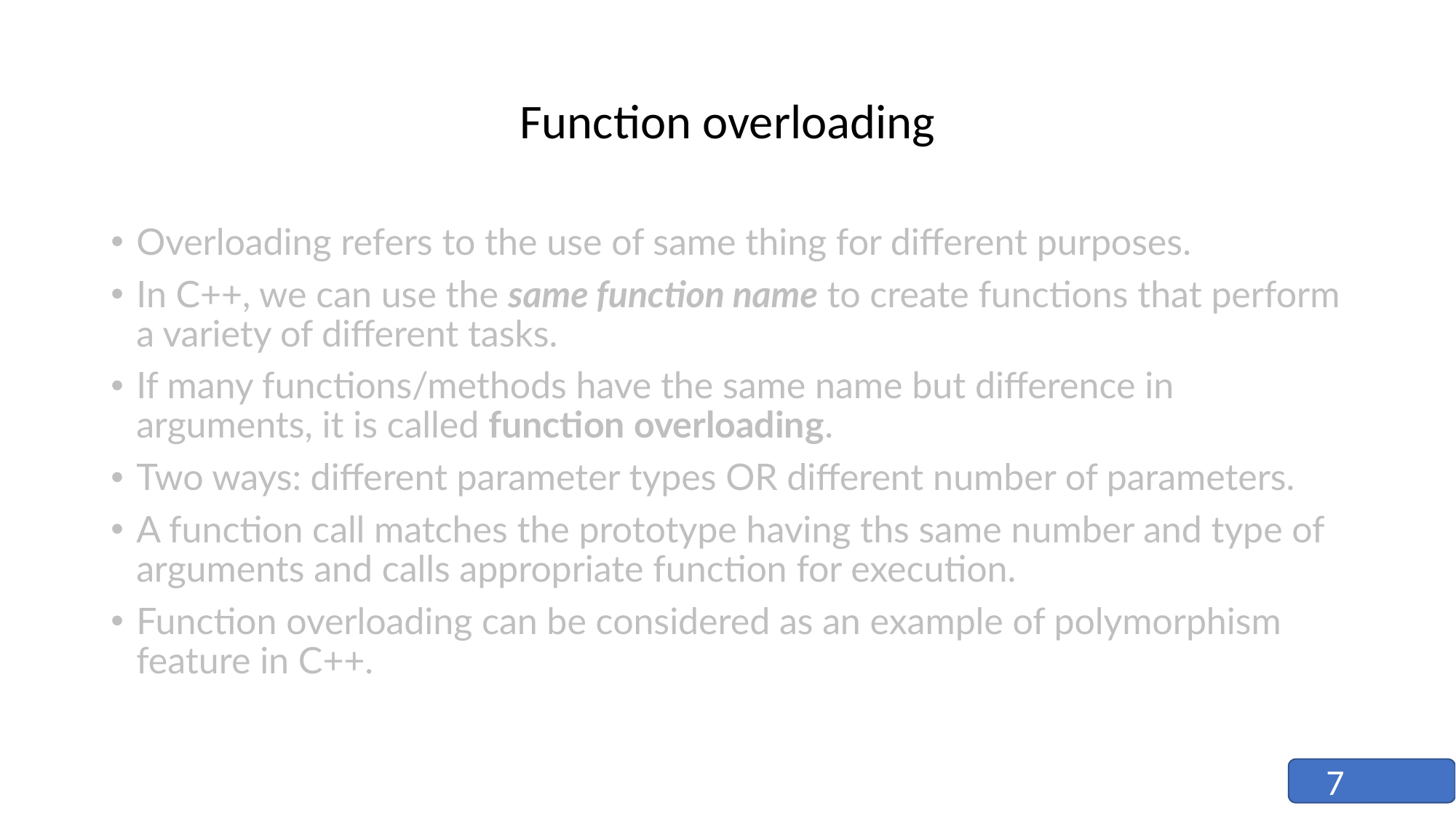

# Function overloading
Overloading refers to the use of same thing for different purposes.
In C++, we can use the same function name to create functions that perform a variety of different tasks.
If many functions/methods have the same name but difference in arguments, it is called function overloading.
Two ways: different parameter types OR different number of parameters.
A function call matches the prototype having ths same number and type of arguments and calls appropriate function for execution.
Function overloading can be considered as an example of polymorphism feature in C++.

7